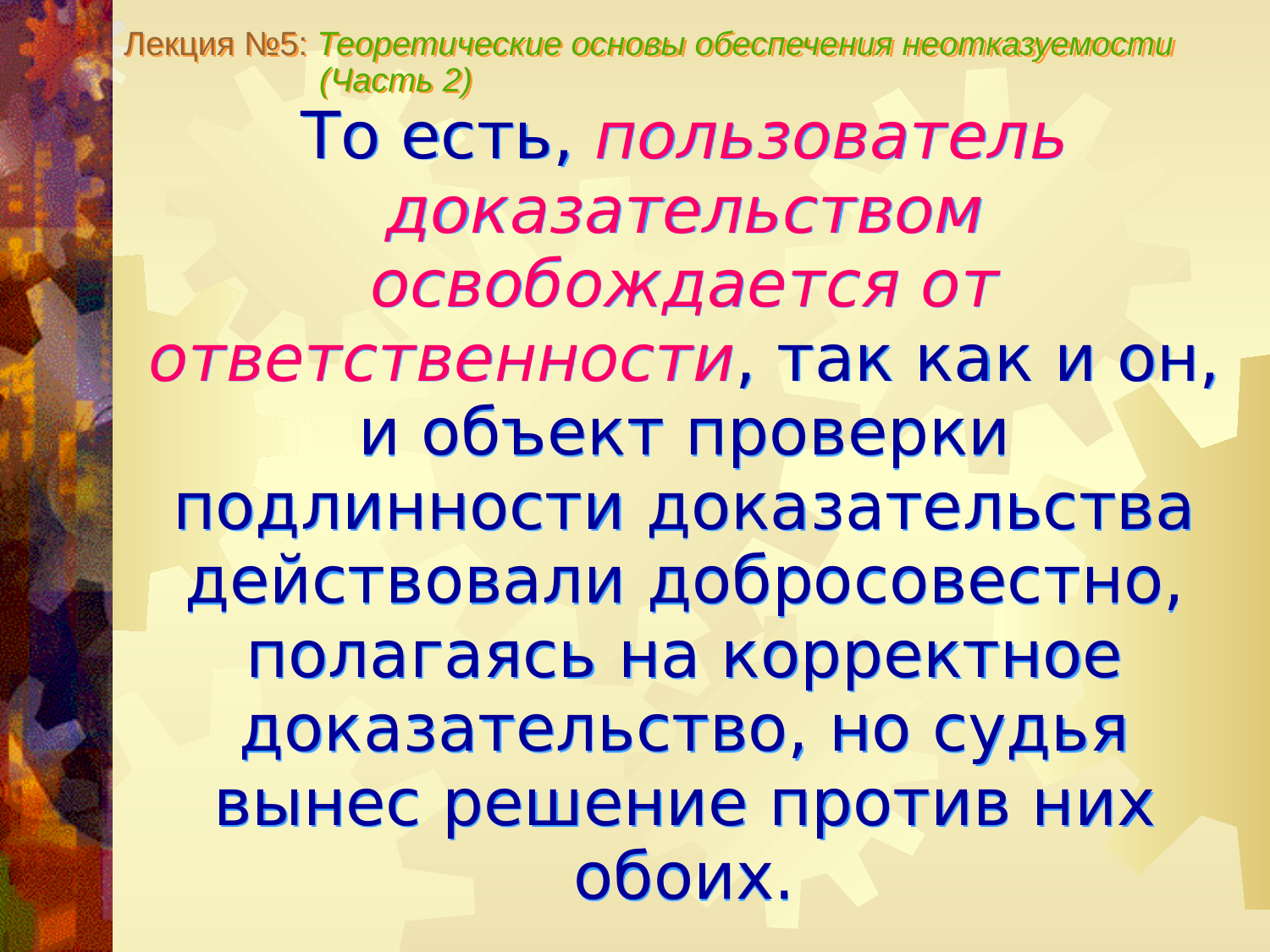

Лекция №5: Теоретические основы обеспечения неотказуемости
                       (Часть 2)
То есть, пользователь доказательством освобождается от ответственности, так как и он, и объект проверки подлинности доказательства действовали добросовестно, полагаясь на корректное доказательство, но судья вынес решение против них обоих.